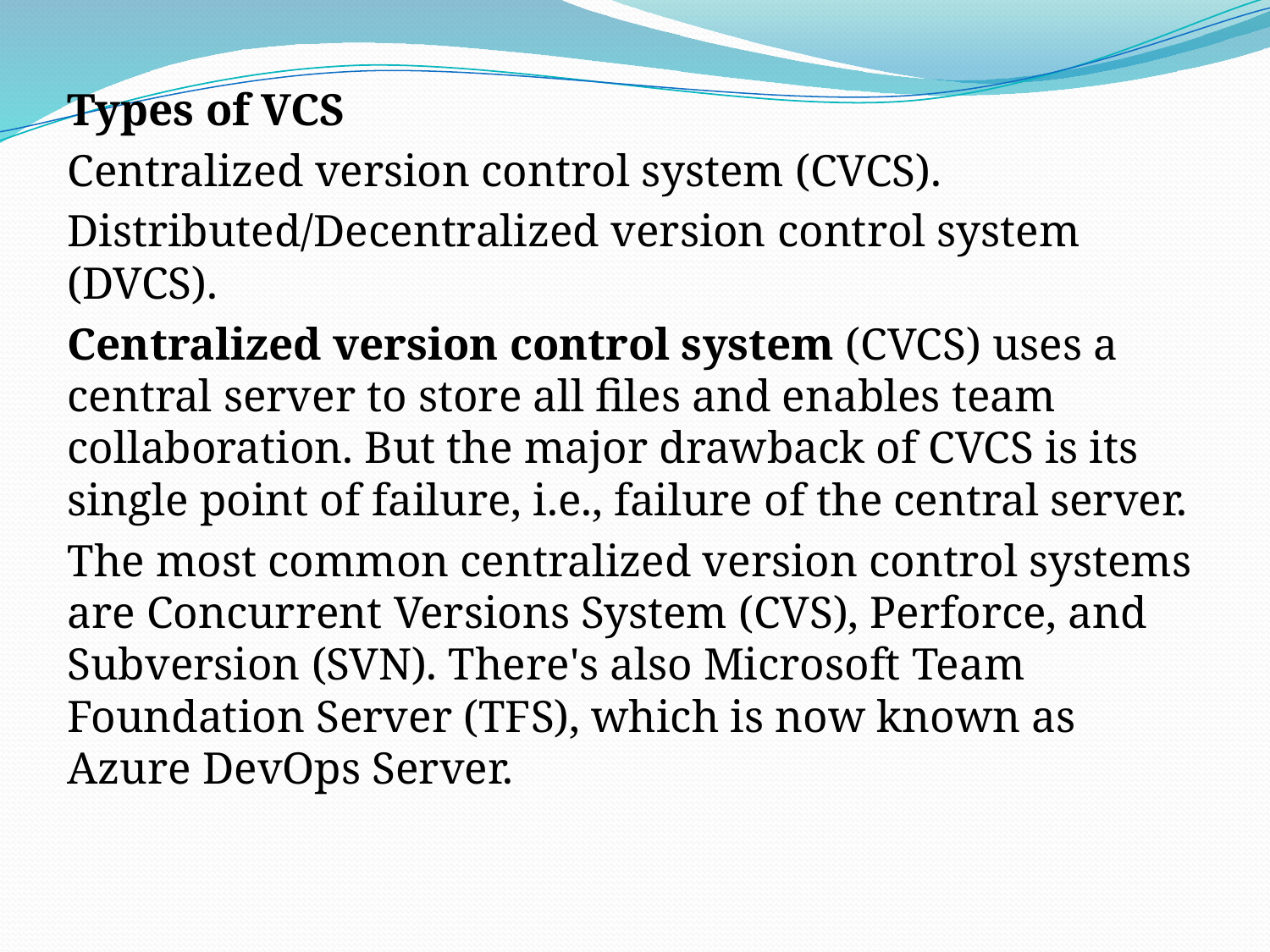

Types of VCS
Centralized version control system (CVCS).
Distributed/Decentralized version control system (DVCS).
Centralized version control system (CVCS) uses a central server to store all files and enables team collaboration. But the major drawback of CVCS is its single point of failure, i.e., failure of the central server.
The most common centralized version control systems are Concurrent Versions System (CVS), Perforce, and Subversion (SVN). There's also Microsoft Team Foundation Server (TFS), which is now known as Azure DevOps Server.